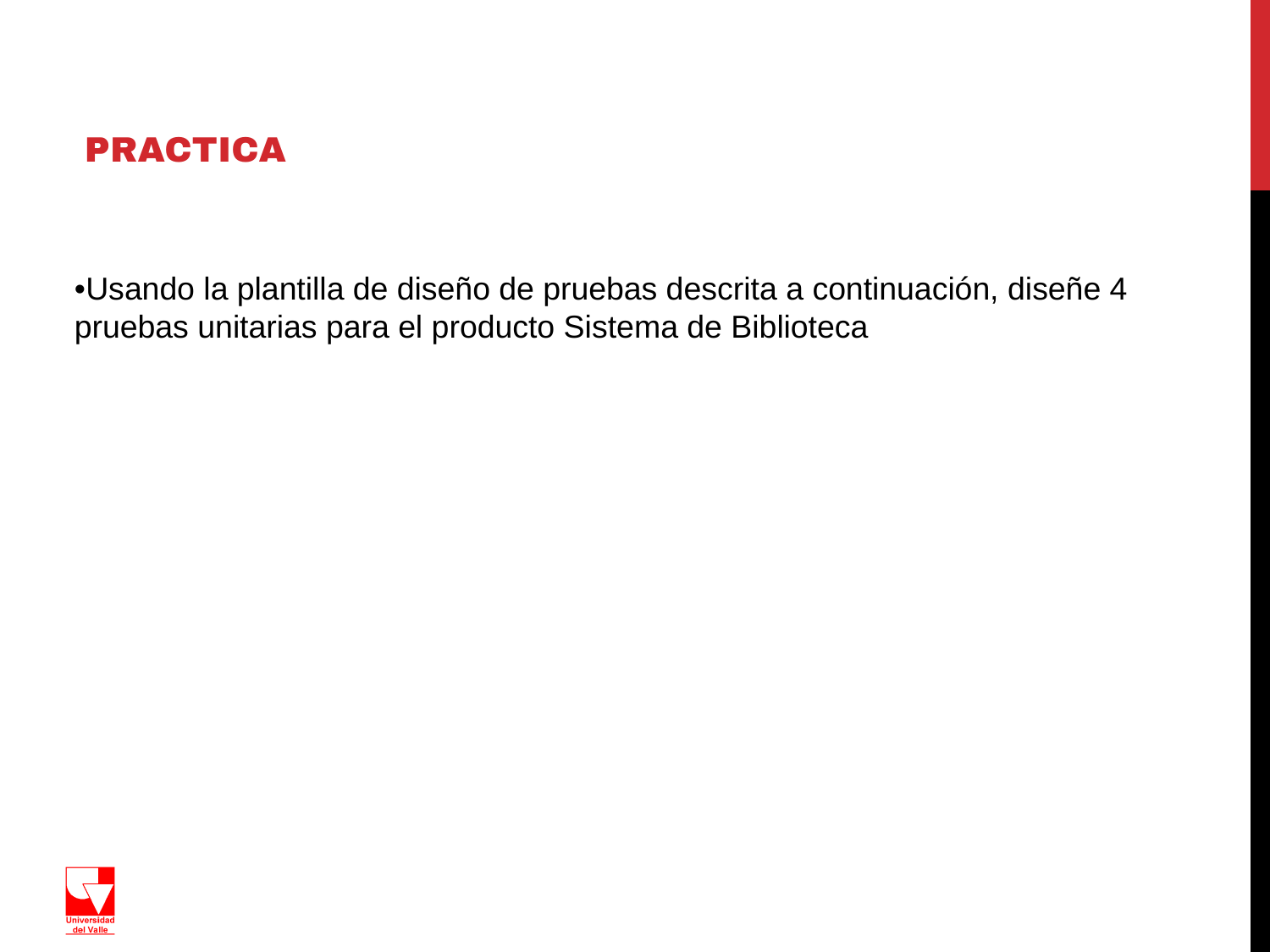

# PRACTICA

•Usando la plantilla de diseño de pruebas descrita a continuación, diseñe 4 pruebas unitarias para el producto Sistema de Biblioteca